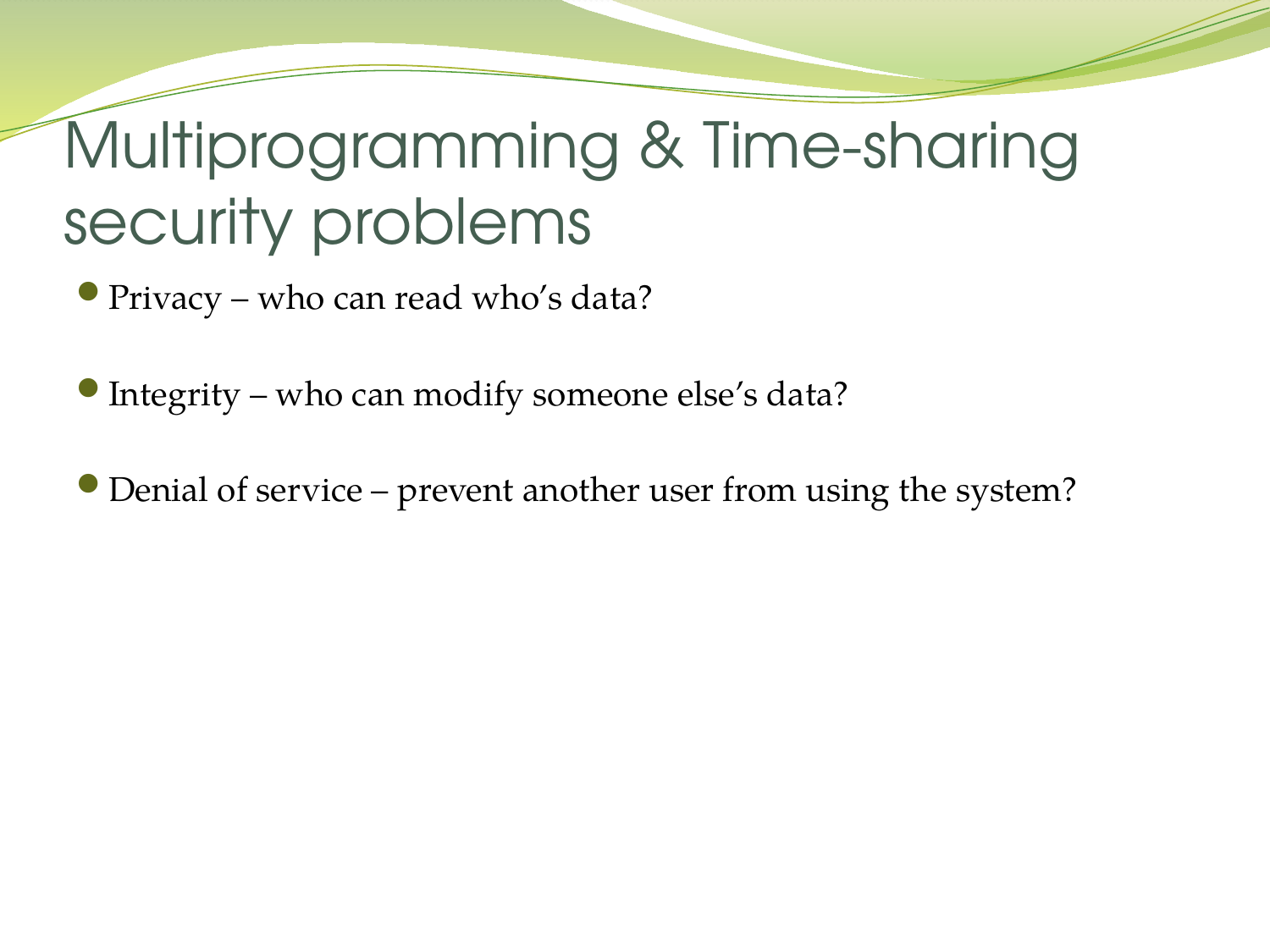

# Multiprogramming & Time-sharing security problems
Privacy – who can read who’s data?

Integrity – who can modify someone else’s data?

Denial of service – prevent another user from using the system?